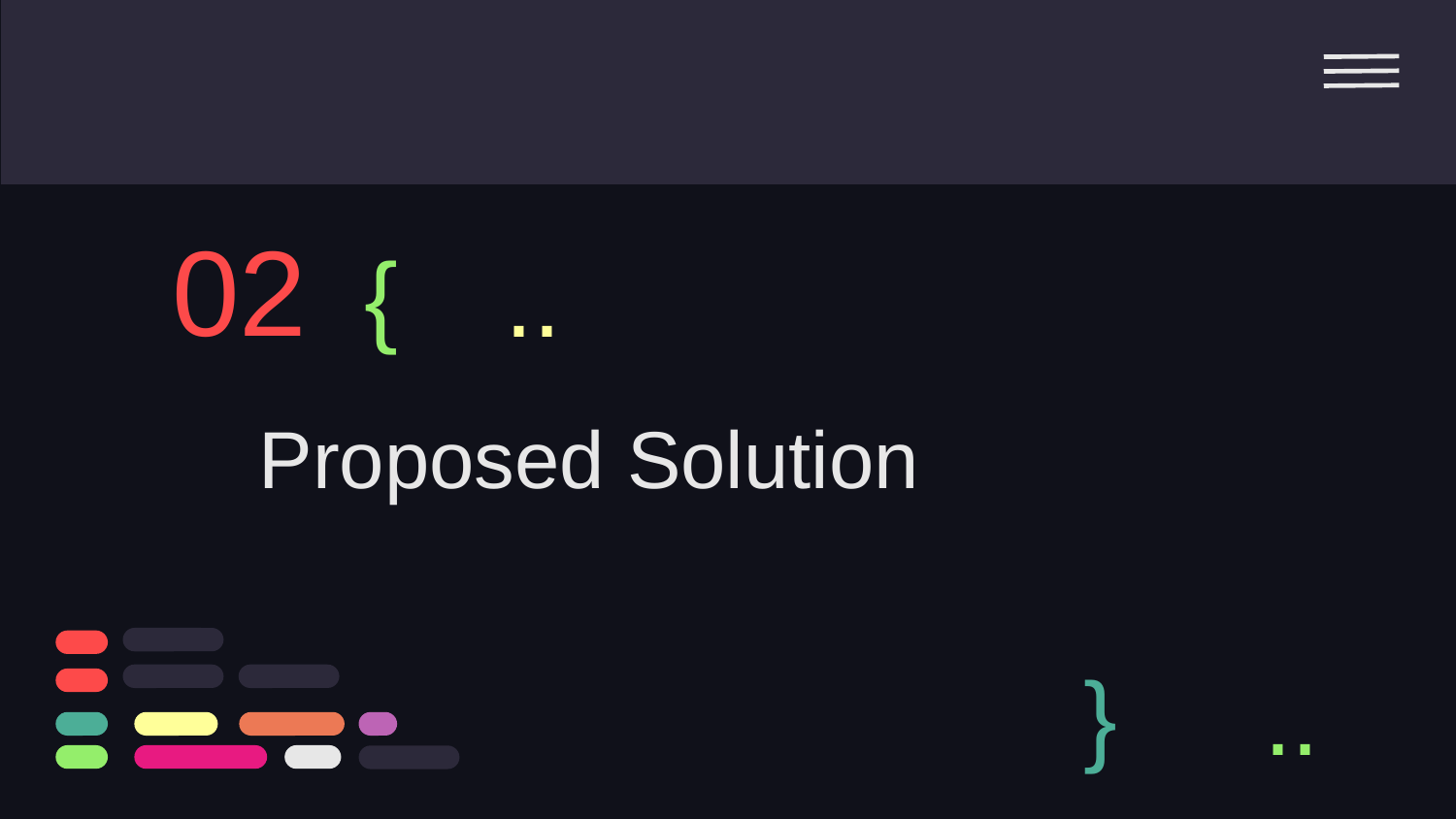

02
{
..
# Proposed Solution

}
..